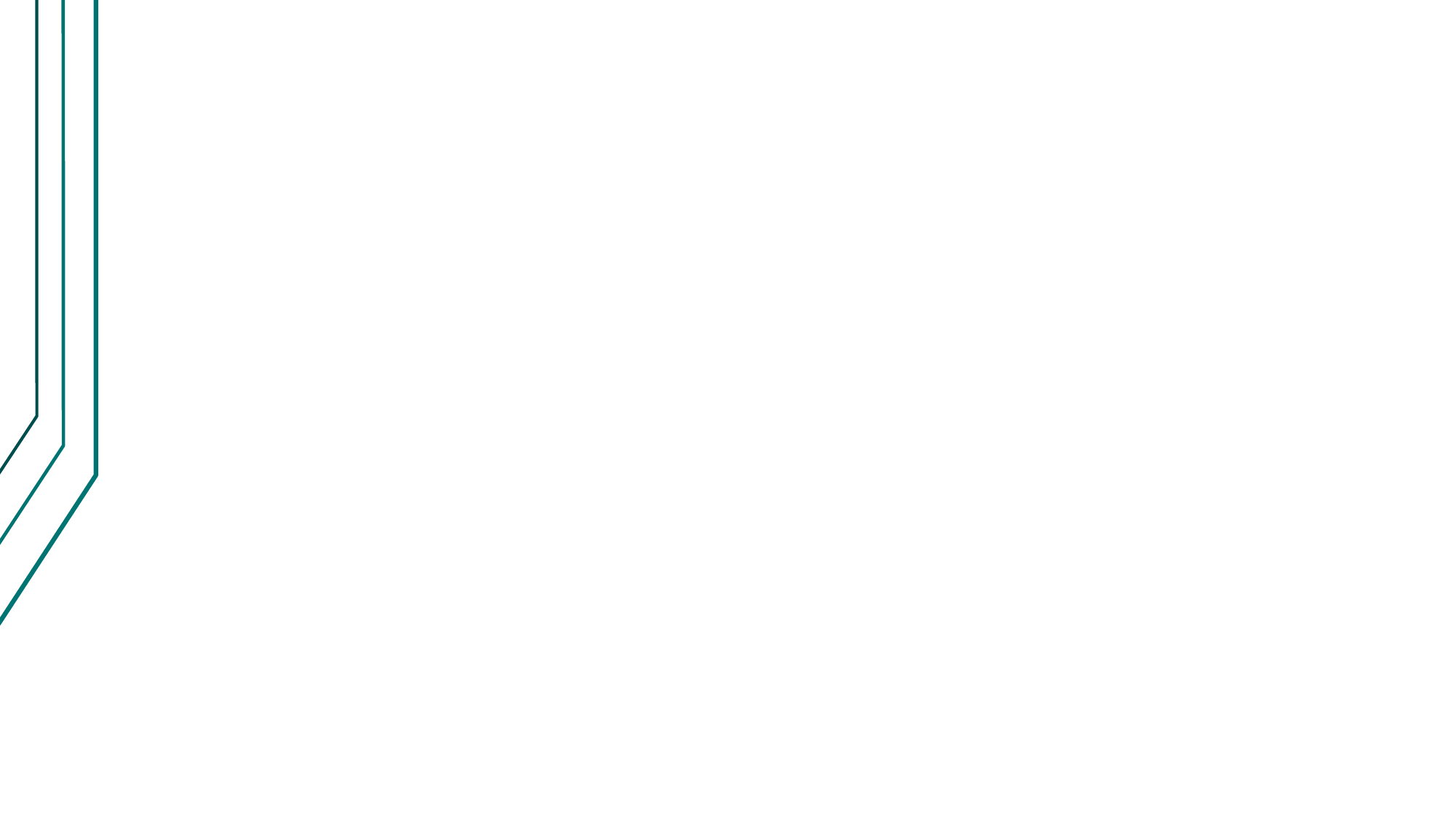

The Past 10 Weeks Cont.
Week 7:
This week we made some rough sections for the tech review, but it was really difficult for us to figure out enough of them that make sense to do a tech review on.
The majority of our project is based around the research lifestyle and ROS, but outside of that we didn't have a ton to talk about.
We hoped to have a more specific view of what we were doing that we could come back to and better define.